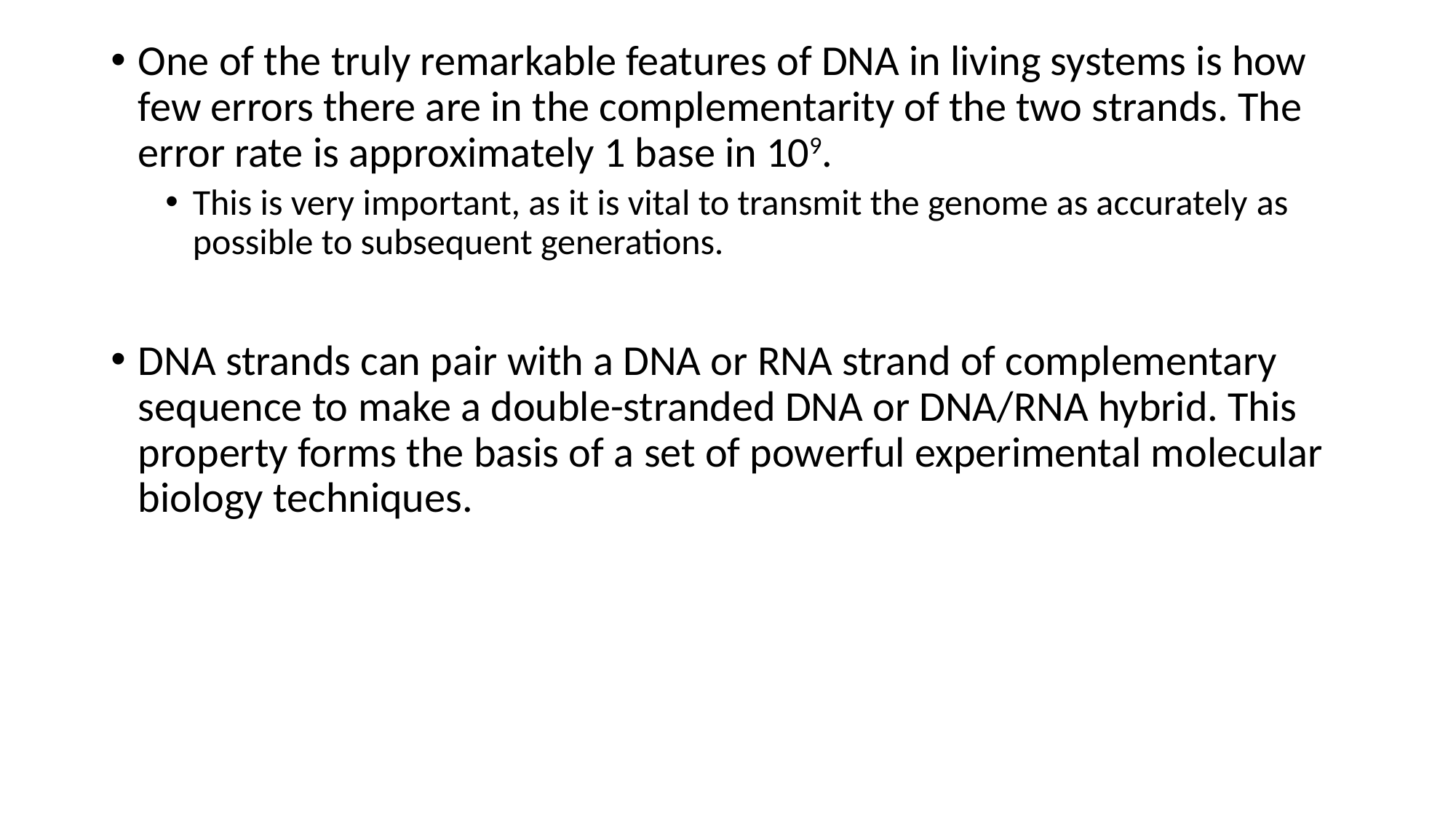

One of the truly remarkable features of DNA in living systems is how few errors there are in the complementarity of the two strands. The error rate is approximately 1 base in 109.
This is very important, as it is vital to transmit the genome as accurately as possible to subsequent generations.

DNA strands can pair with a DNA or RNA strand of complementary sequence to make a double-stranded DNA or DNA/RNA hybrid. This property forms the basis of a set of powerful experimental molecular biology techniques.
15